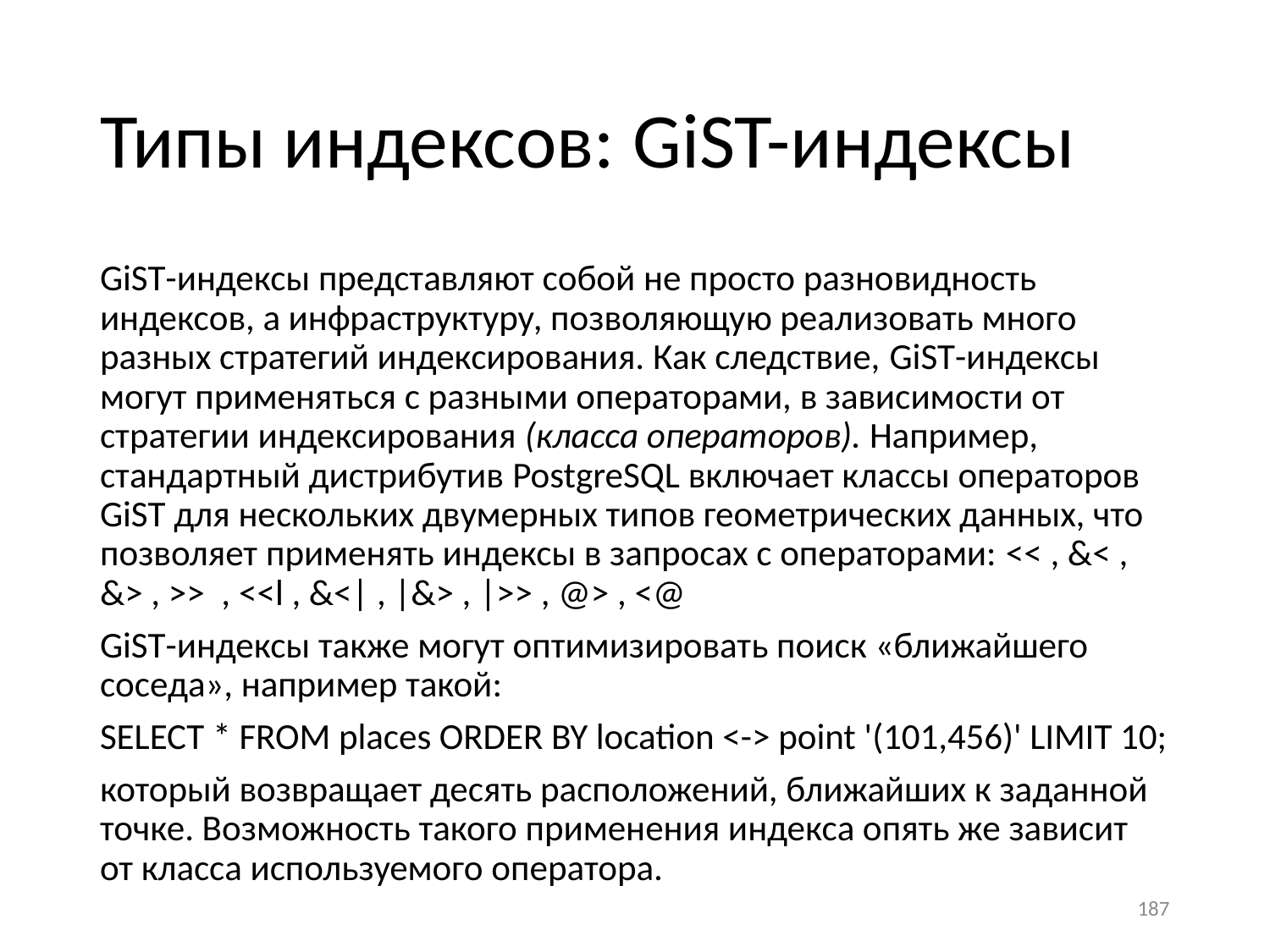

# Типы индексов: GiST-индексы
GiST-индексы представляют собой не просто разновидность индексов, а инфраструктуру, позволяющую реализовать много разных стратегий индексирования. Как следствие, GiST-индексы могут применяться с разными операторами, в зависимости от стратегии индексирования (класса операторов). Например, стандартный дистрибутив PostgreSQL включает классы операторов GiST для нескольких двумерных типов геометрических данных, что позволяет применять индексы в запросах с операторами: << , &< , &> , >>  , <<l , &<| , |&> , |>> , @> , <@
GiST-индексы также могут оптимизировать поиск «ближайшего соседа», например такой:
SELECT * FROM places ORDER BY location <-> point '(101,456)' LIMIT 10;
который возвращает десять расположений, ближайших к заданной точке. Возможность такого применения индекса опять же зависит от класса используемого оператора.
187